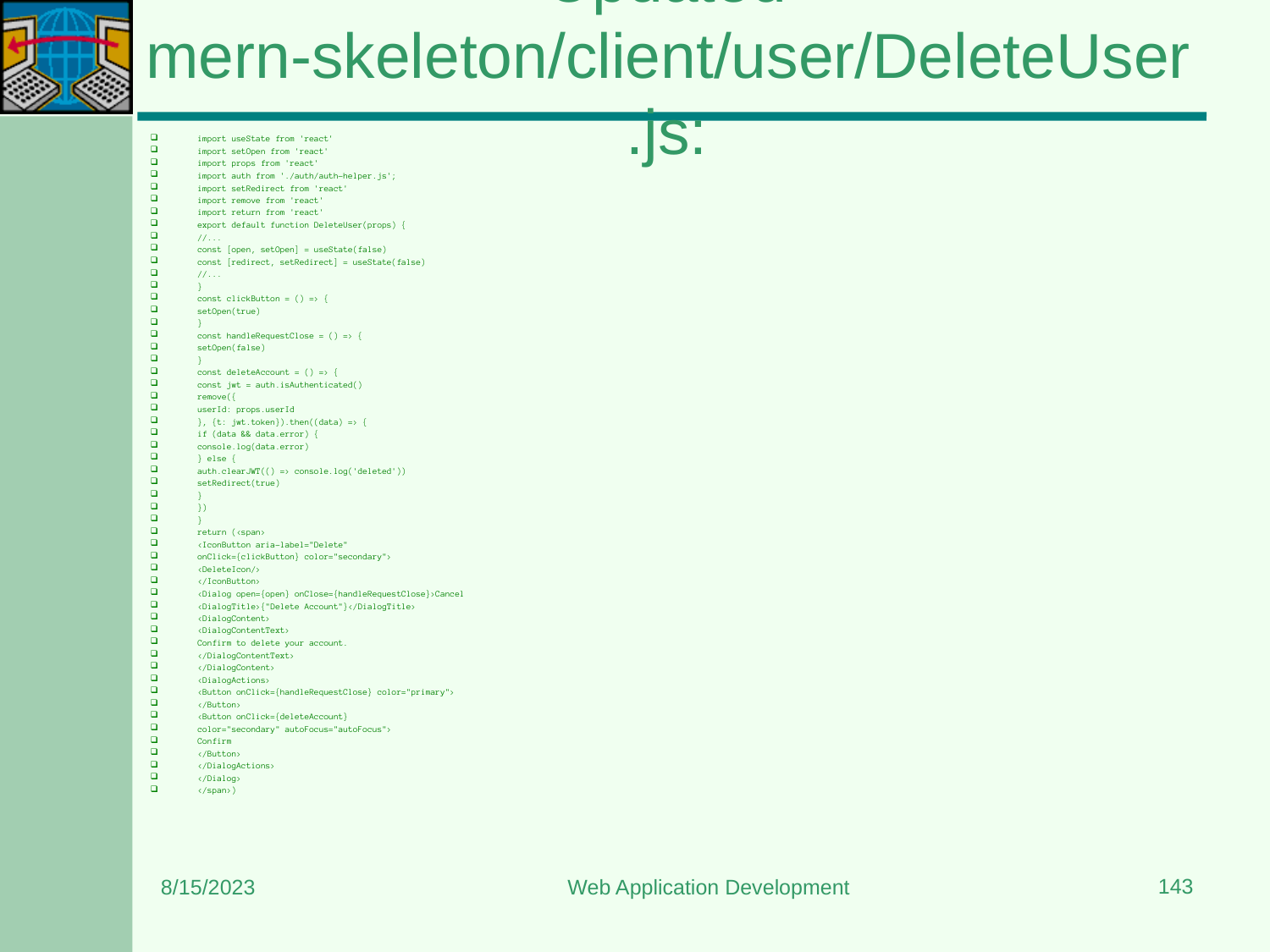

# Updated mern-skeleton/client/user/DeleteUser.js:
import useState from 'react'
import setOpen from 'react'
import props from 'react'
import auth from './auth/auth-helper.js';
import setRedirect from 'react'
import remove from 'react'
import return from 'react'
export default function DeleteUser(props) {
//...
const [open, setOpen] = useState(false)
const [redirect, setRedirect] = useState(false)
//...
}
const clickButton = () => {
setOpen(true)
}
const handleRequestClose = () => {
setOpen(false)
}
const deleteAccount = () => {
const jwt = auth.isAuthenticated()
remove({
userId: props.userId
}, {t: jwt.token}).then((data) => {
if (data && data.error) {
console.log(data.error)
} else {
auth.clearJWT(() => console.log('deleted'))
setRedirect(true)
}
})
}
return (<span>
<IconButton aria-label="Delete"
onClick={clickButton} color="secondary">
<DeleteIcon/>
</IconButton>
<Dialog open={open} onClose={handleRequestClose}>Cancel
<DialogTitle>{"Delete Account"}</DialogTitle>
<DialogContent>
<DialogContentText>
Confirm to delete your account.
</DialogContentText>
</DialogContent>
<DialogActions>
<Button onClick={handleRequestClose} color="primary">
</Button>
<Button onClick={deleteAccount}
color="secondary" autoFocus="autoFocus">
Confirm
</Button>
</DialogActions>
</Dialog>
</span>)

143
8/15/2023
Web Application Development